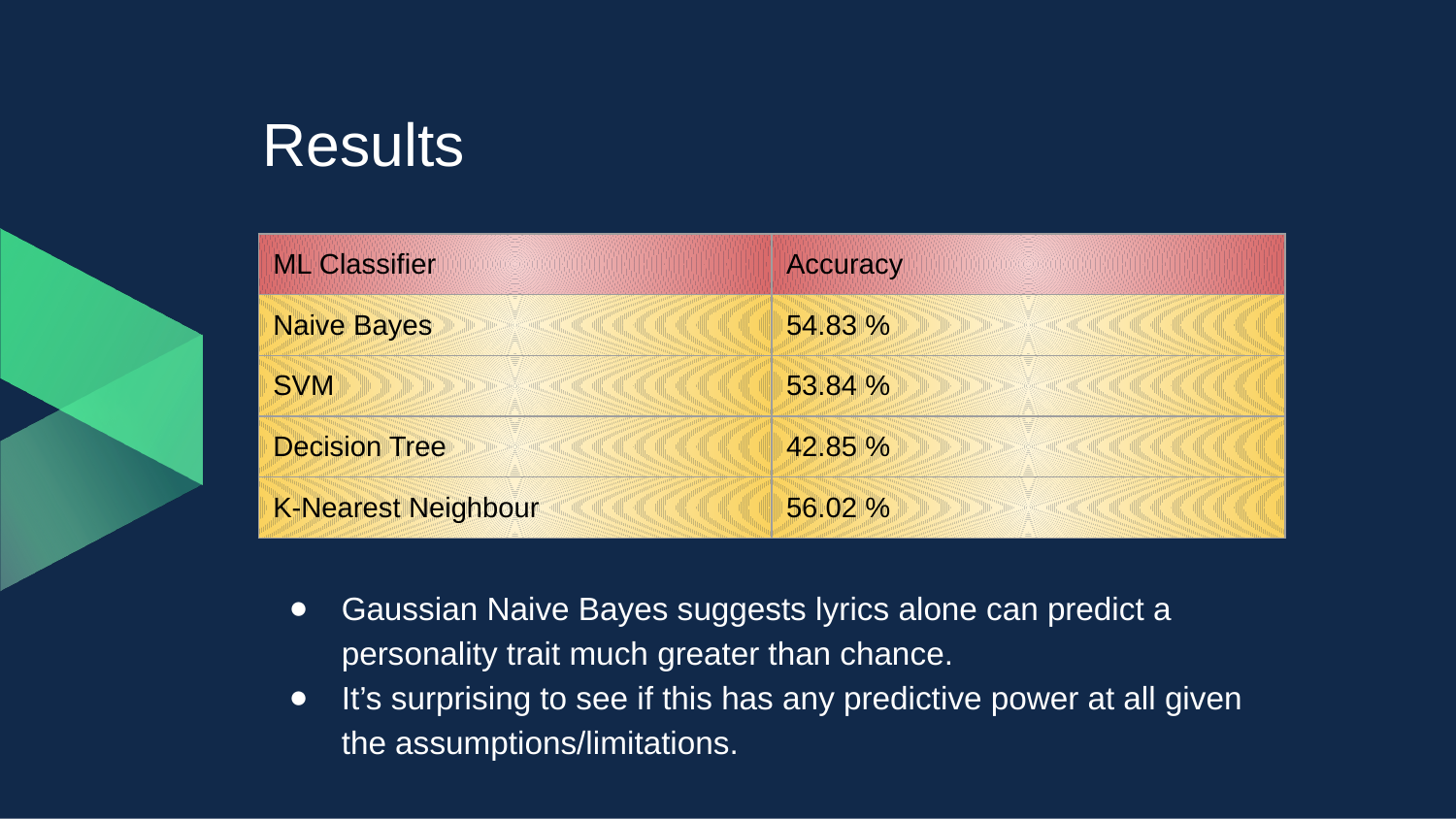

# Results
| ML Classifier | Accuracy |
| --- | --- |
| Naive Bayes | 54.83 % |
| SVM | 53.84 % |
| Decision Tree | 42.85 % |
| K-Nearest Neighbour | 56.02 % |
Gaussian Naive Bayes suggests lyrics alone can predict a personality trait much greater than chance.
It’s surprising to see if this has any predictive power at all given the assumptions/limitations.